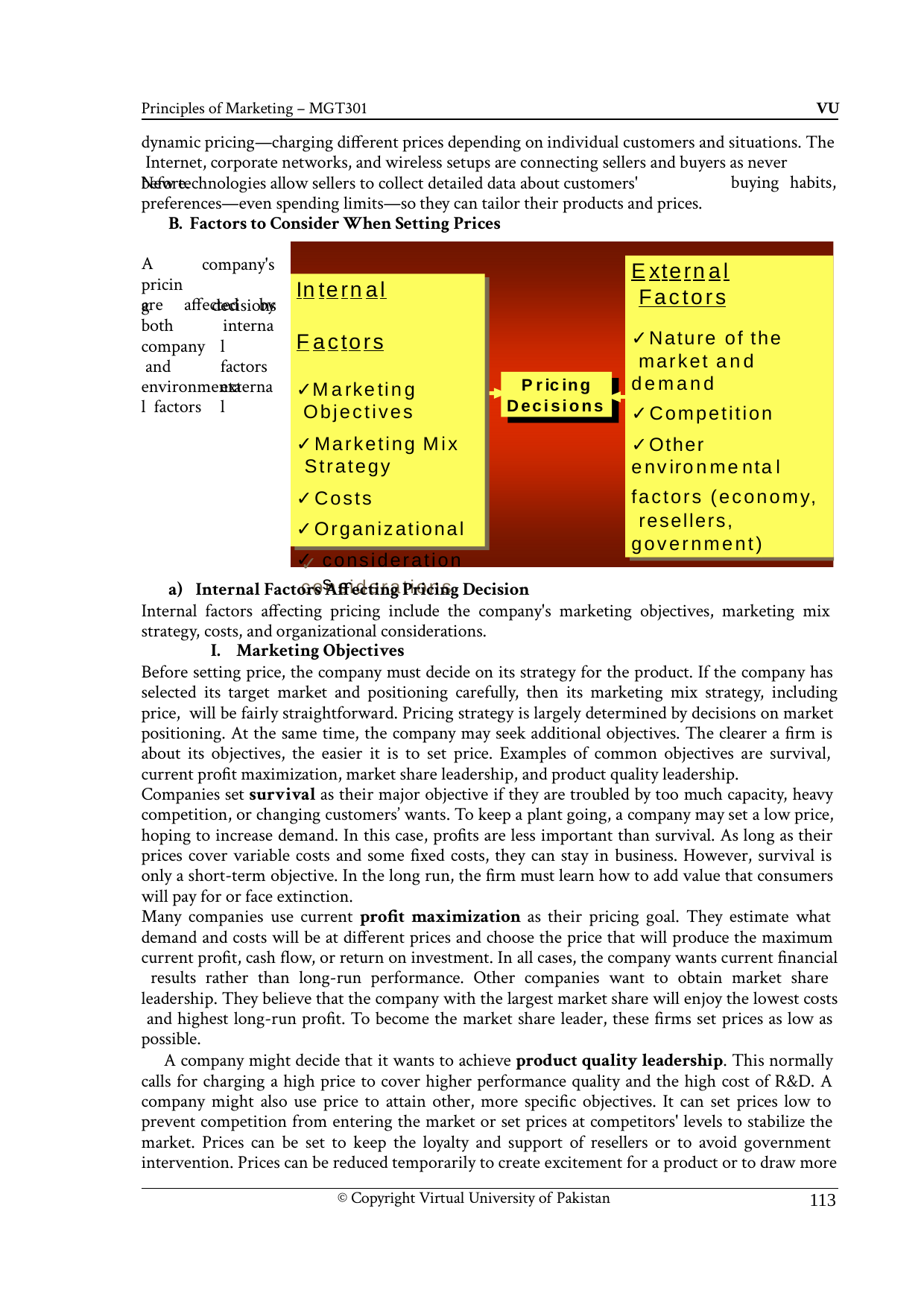

Principles of Marketing – MGT301	VU
dynamic pricing—charging different prices depending on individual customers and situations. The  Internet, corporate networks, and wireless setups are connecting sellers and buyers as never before.

buying  habits,
New technologies allow sellers to collect detailed data about customers'  preferences—even spending limits—so they can tailor their products and prices.
B.  Factors to Consider When Setting Prices

A
pricing
company's  decisions

External  Factors
✓Nature of the  market and
demand
✓Competition
✓Other  environmental
factors (economy,  resellers,  government)
External  Factors
✓Nature of the  market and
demand
✓Competition
✓Other  environmental
factors (economy,  resellers,  government)

Internal  Factors

✓Marketing  Objectives
✓Marketing Mix  Strategy
✓Costs
✓Organizational
considerations
Internal  Factors

✓Marketing  Objectives
✓Marketing Mix  Strategy
✓Costs
✓Organizational
✓ considerations

are	affected
by
both  company  and
internal  factors  external

Pricing
environmental  factors

Pricing  Decisions

Decisions

Internal Factors Affecting Pricing Decision
Internal factors affecting pricing include the company's marketing objectives, marketing mix  strategy, costs, and organizational considerations.
Marketing Objectives
Before setting price, the company must decide on its strategy for the product. If the company has  selected its target market and positioning carefully, then its marketing mix strategy, including price,  will be fairly straightforward. Pricing strategy is largely determined by decisions on market  positioning. At the same time, the company may seek additional objectives. The clearer a firm is  about its objectives, the easier it is to set price. Examples of common objectives are survival,  current profit maximization, market share leadership, and product quality leadership.
Companies set survival as their major objective if they are troubled by too much capacity, heavy  competition, or changing customers’ wants. To keep a plant going, a company may set a low price,  hoping to increase demand. In this case, profits are less important than survival. As long as their  prices cover variable costs and some fixed costs, they can stay in business. However, survival is  only a short-term objective. In the long run, the firm must learn how to add value that consumers  will pay for or face extinction.
Many companies use current profit maximization as their pricing goal. They estimate what  demand and costs will be at different prices and choose the price that will produce the maximum  current profit, cash flow, or return on investment. In all cases, the company wants current financial  results rather than long-run performance. Other companies want to obtain market share  leadership. They believe that the company with the largest market share will enjoy the lowest costs  and highest long-run profit. To become the market share leader, these firms set prices as low as  possible.
A company might decide that it wants to achieve product quality leadership. This normally  calls for charging a high price to cover higher performance quality and the high cost of R&D. A  company might also use price to attain other, more specific objectives. It can set prices low to  prevent competition from entering the market or set prices at competitors' levels to stabilize the  market. Prices can be set to keep the loyalty and support of resellers or to avoid government  intervention. Prices can be reduced temporarily to create excitement for a product or to draw more
© Copyright Virtual University of Pakistan
113